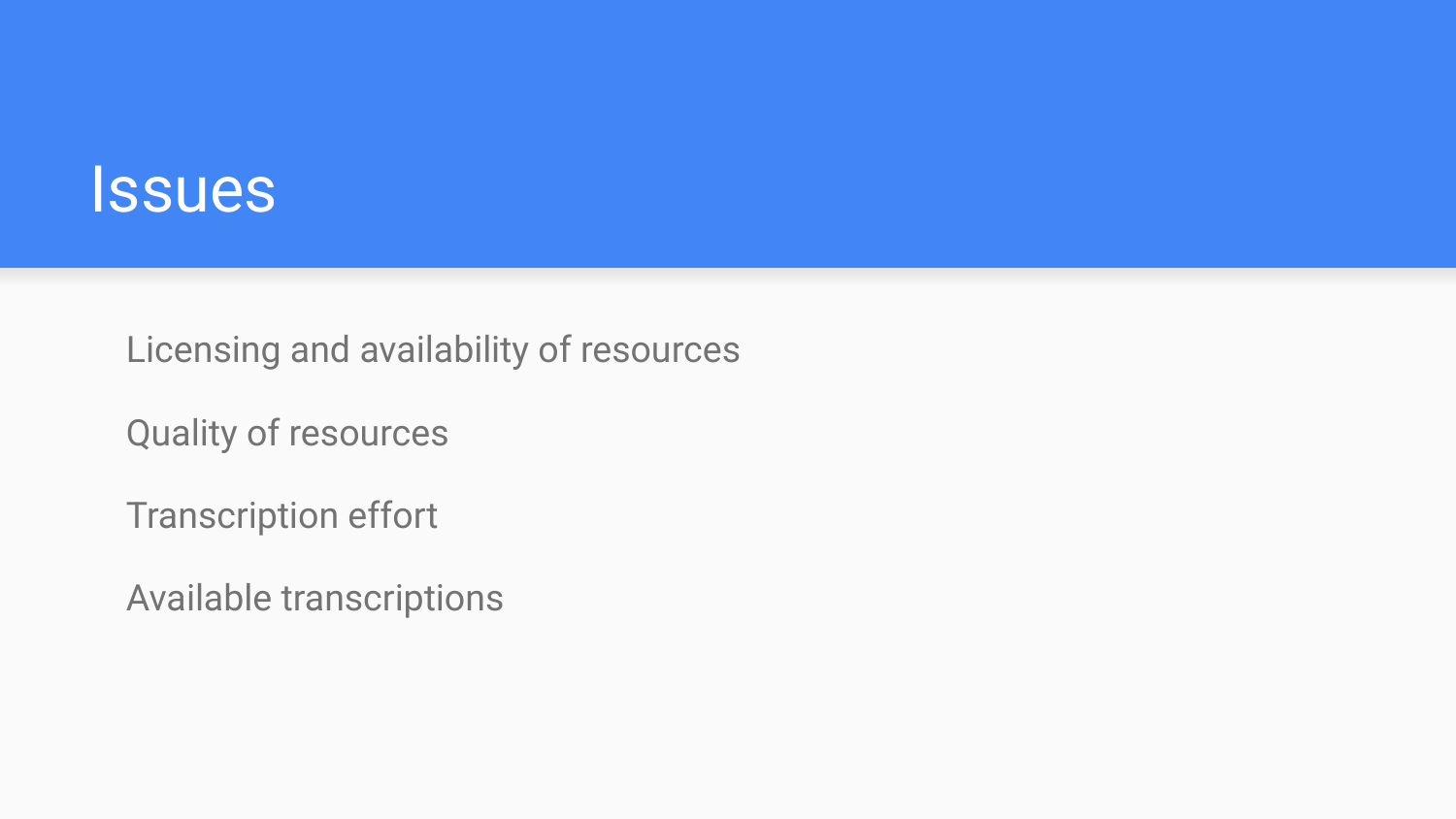

# Issues
Licensing and availability of resources
Quality of resources
Transcription effort
Available transcriptions